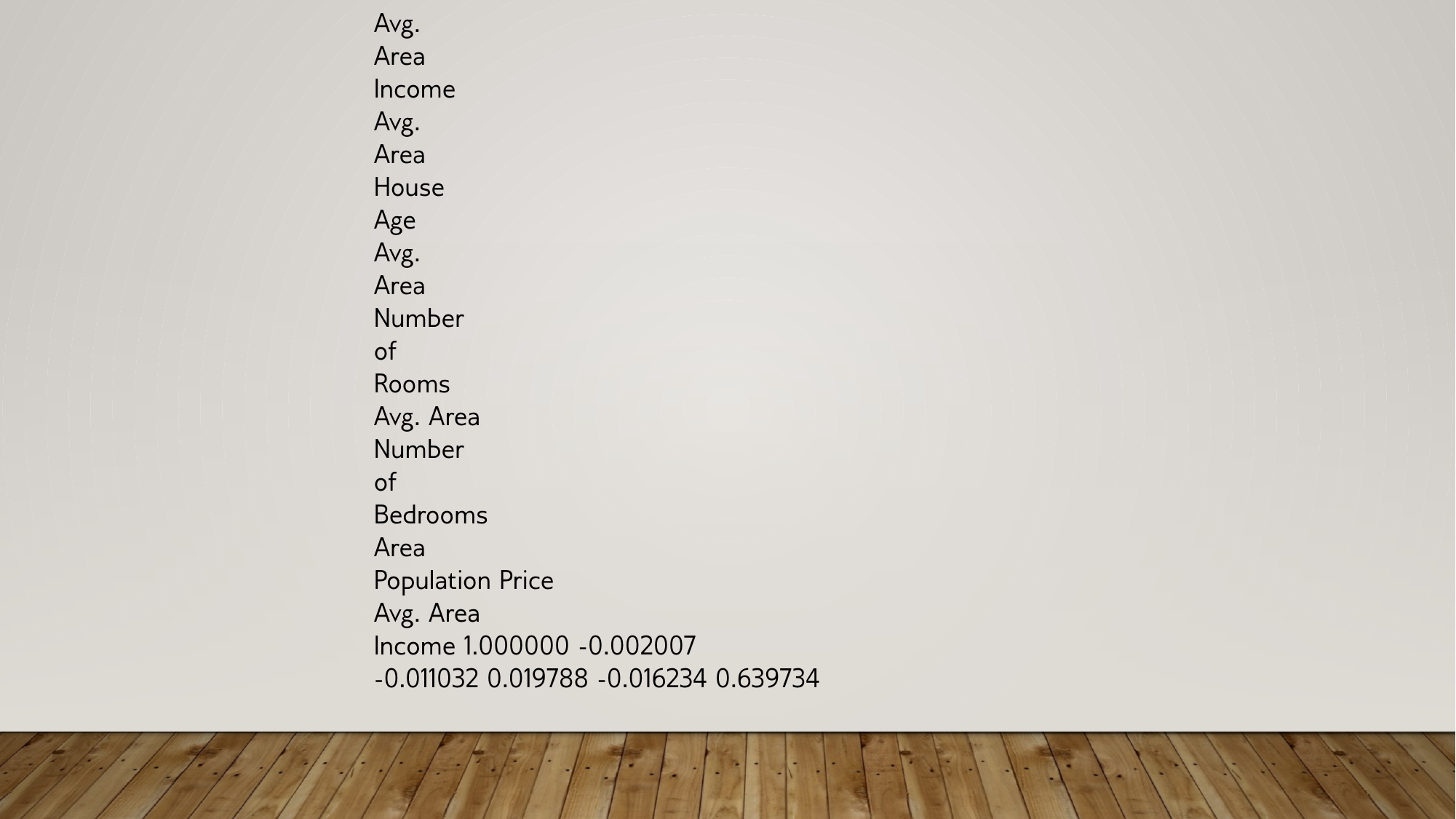

Avg.
Area
Income
Avg.
Area
House
Age
Avg.
Area
Number
of
Rooms
Avg. Area
Number
of
Bedrooms
Area
Population Price
Avg. Area
Income 1.000000 -0.002007
-0.011032 0.019788 -0.016234 0.639734